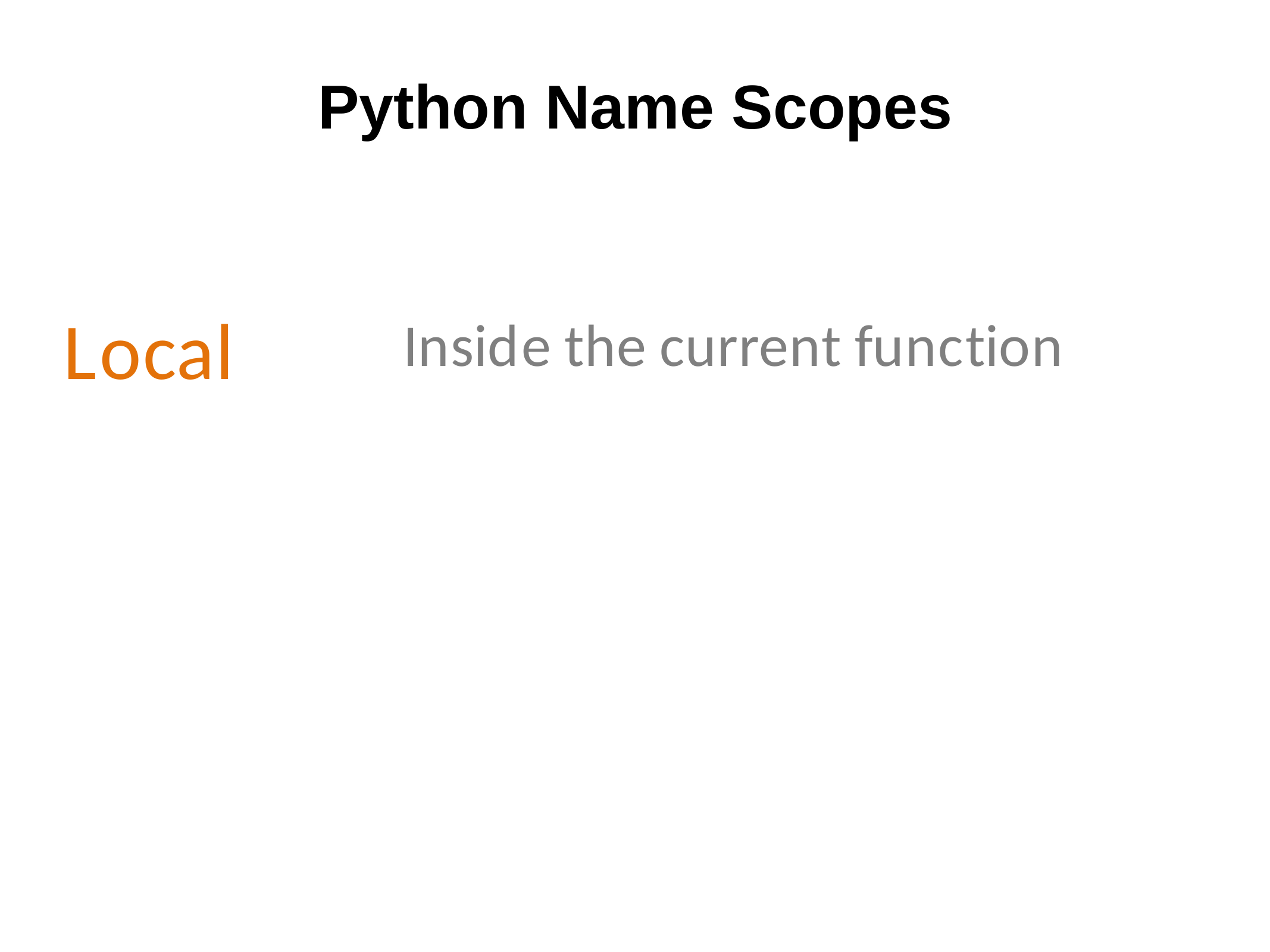

Python Name Scopes
Local
Inside the current function